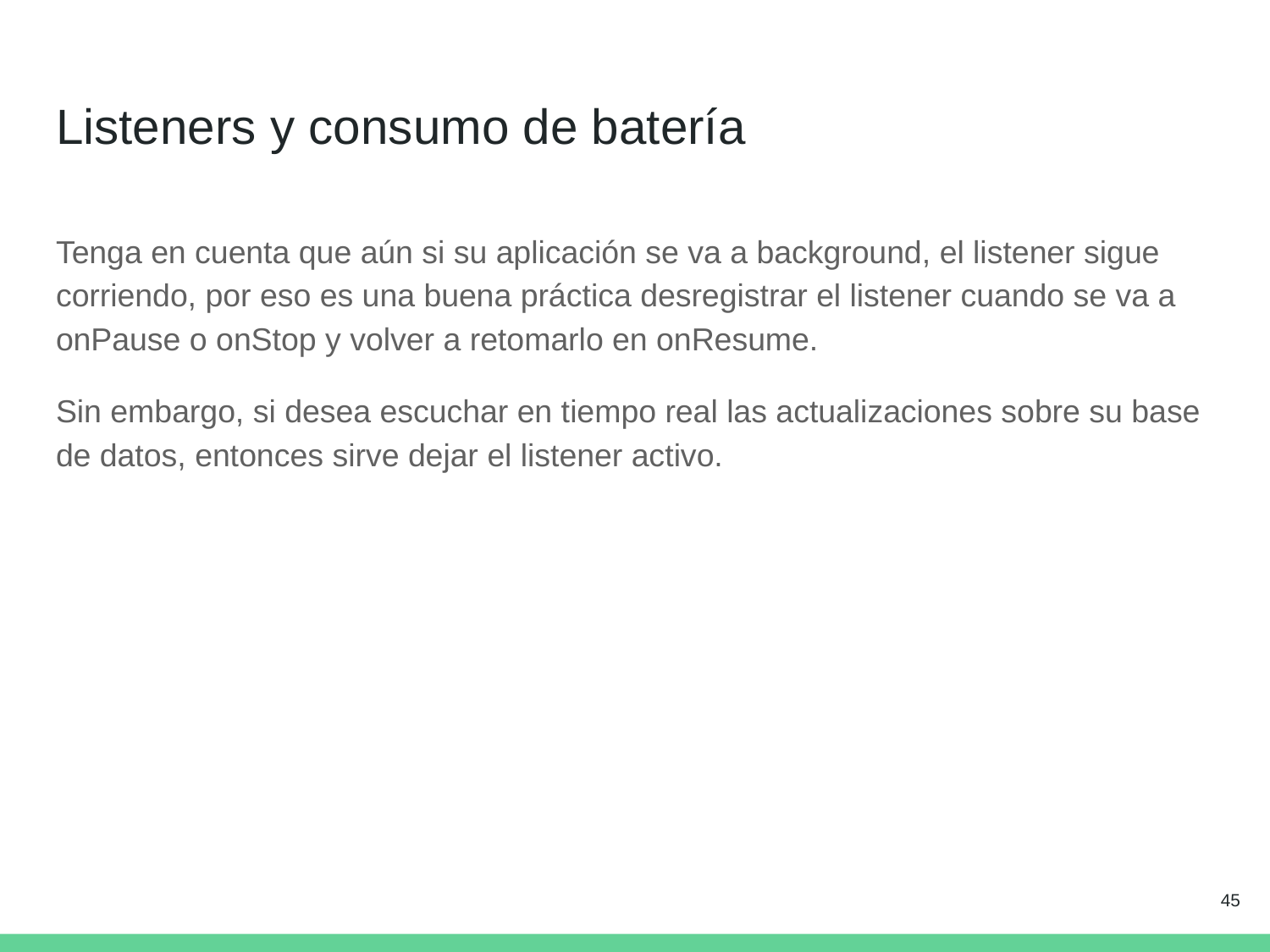

# Listeners y consumo de batería
Tenga en cuenta que aún si su aplicación se va a background, el listener sigue corriendo, por eso es una buena práctica desregistrar el listener cuando se va a onPause o onStop y volver a retomarlo en onResume.
Sin embargo, si desea escuchar en tiempo real las actualizaciones sobre su base de datos, entonces sirve dejar el listener activo.
45